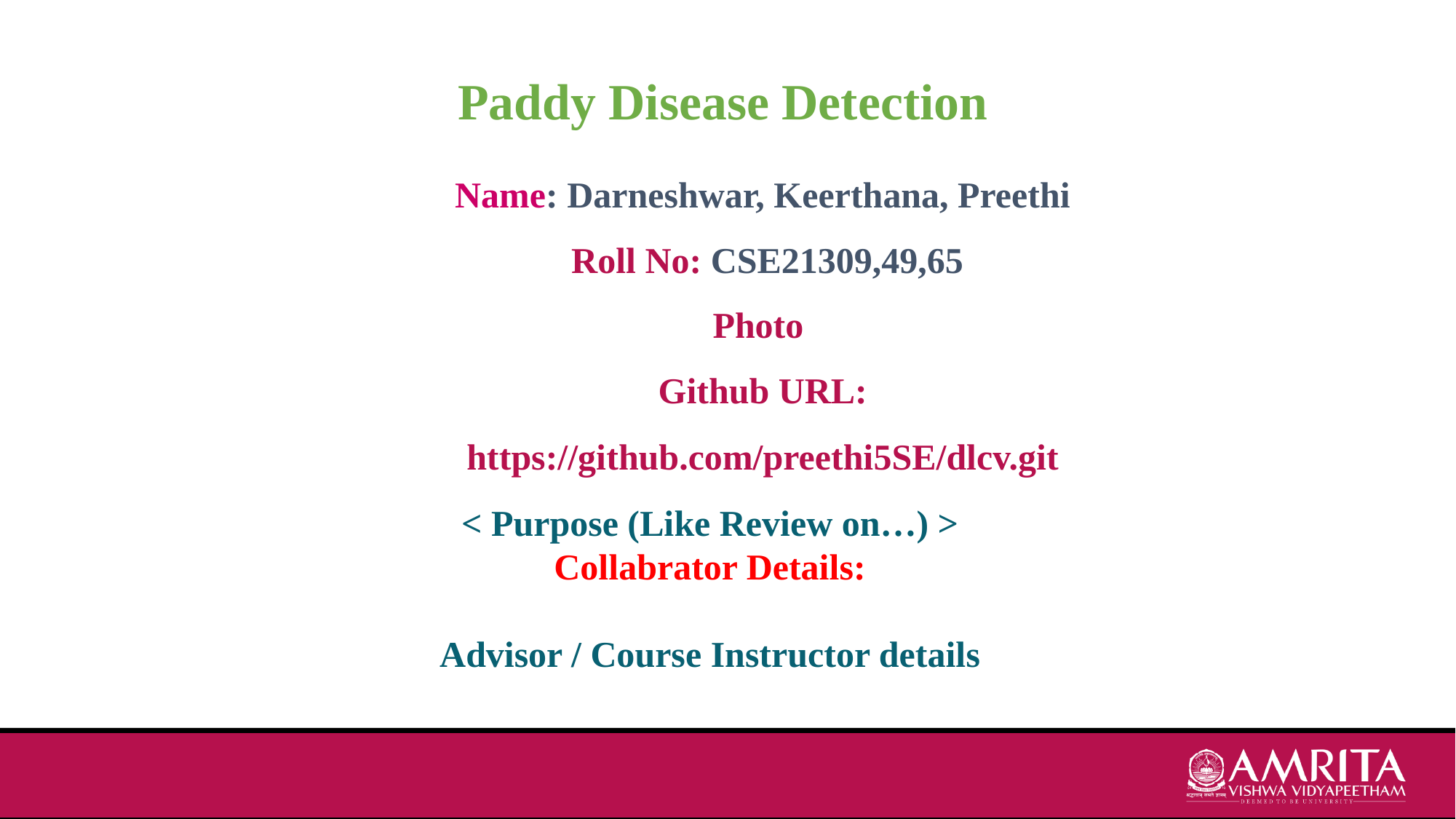

# Paddy Disease Detection
Name: Darneshwar, Keerthana, Preethi
 Roll No: CSE21309,49,65
Photo
Github URL: https://github.com/preethi5SE/dlcv.git

< Purpose (Like Review on…) >
Collabrator Details:

Advisor / Course Instructor details